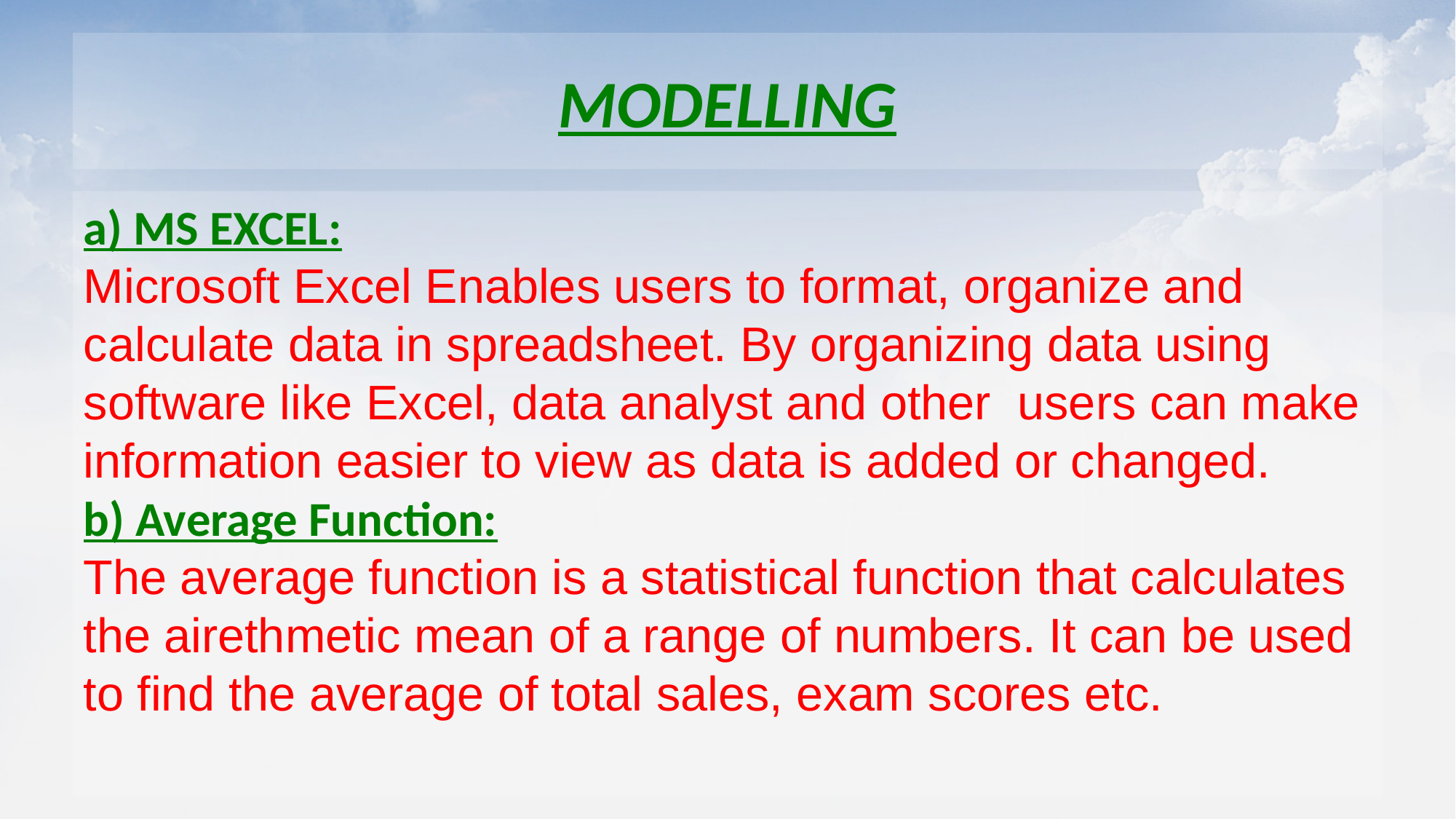

# MODELLING
a) MS EXCEL:
Microsoft Excel Enables users to format, organize and calculate data in spreadsheet. By organizing data using software like Excel, data analyst and other  users can make information easier to view as data is added or changed.
b) Average Function:
The average function is a statistical function that calculates the airethmetic mean of a range of numbers. It can be used to find the average of total sales, exam scores etc.